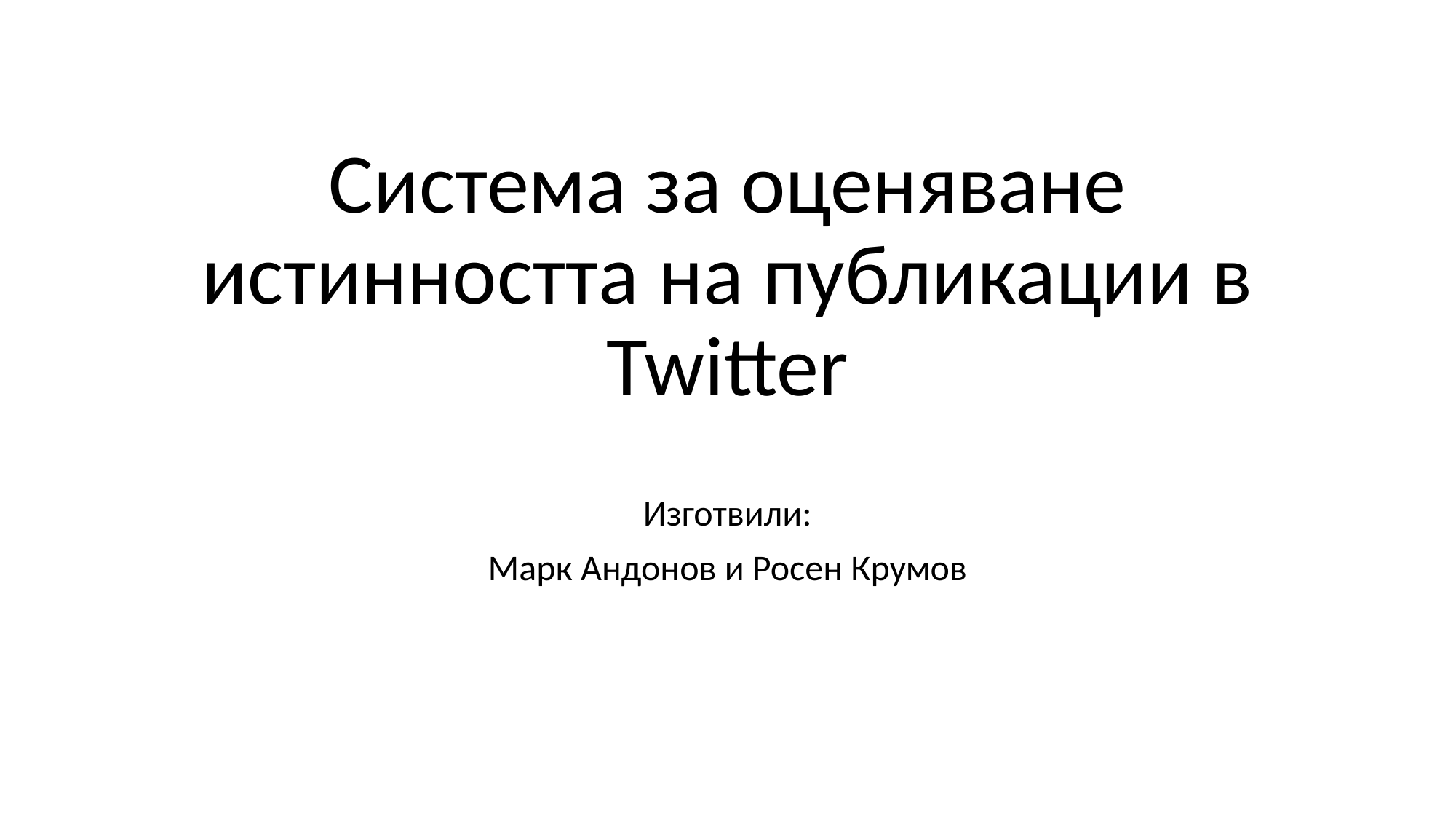

# Система за оценяване истинността на публикации в Twitter

Изготвили:
Марк Андонов и Росен Крумов